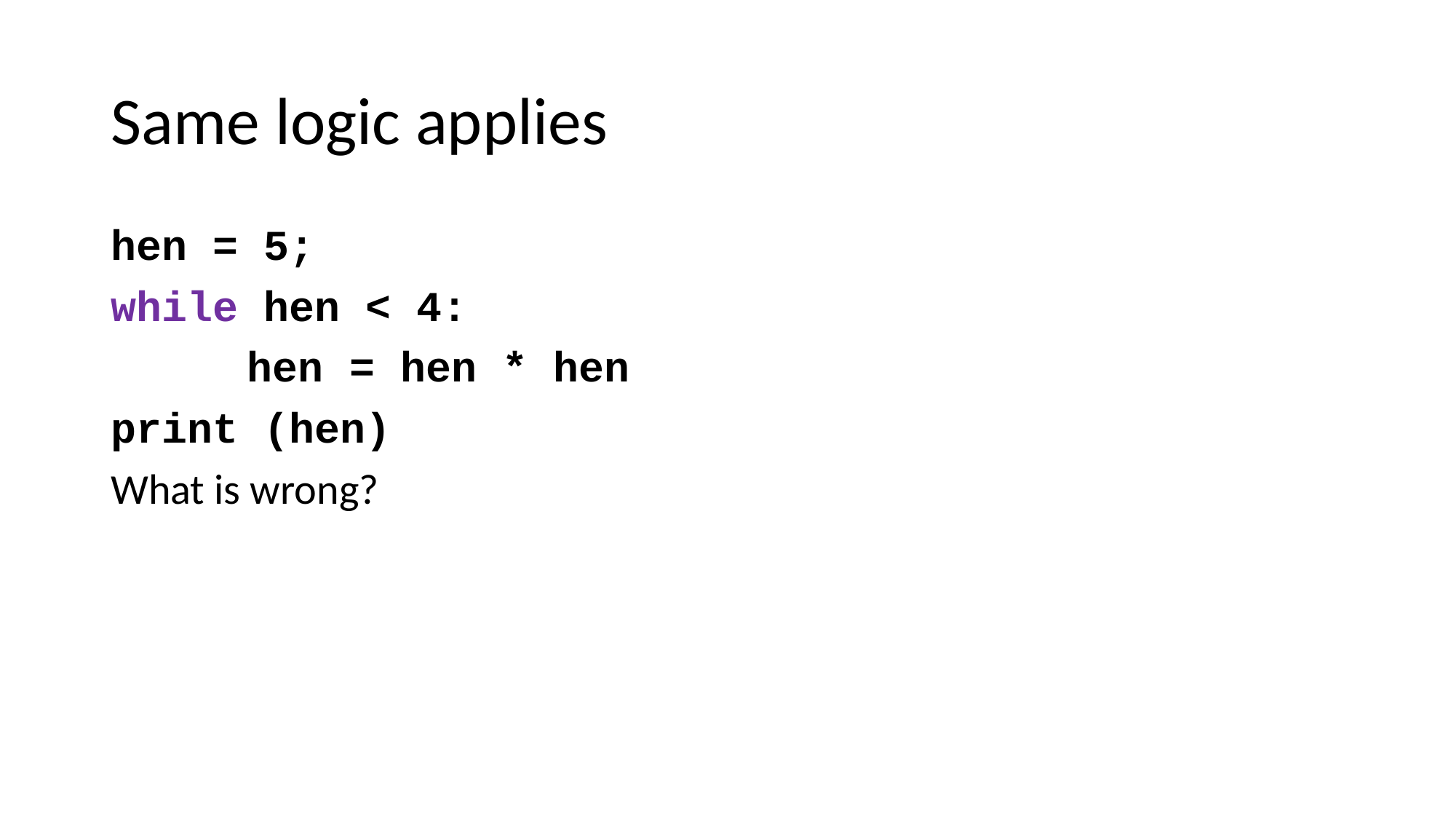

# Same logic applies
hen = 5;
while hen < 4:
		hen = hen * hen
print (hen)
What is wrong?